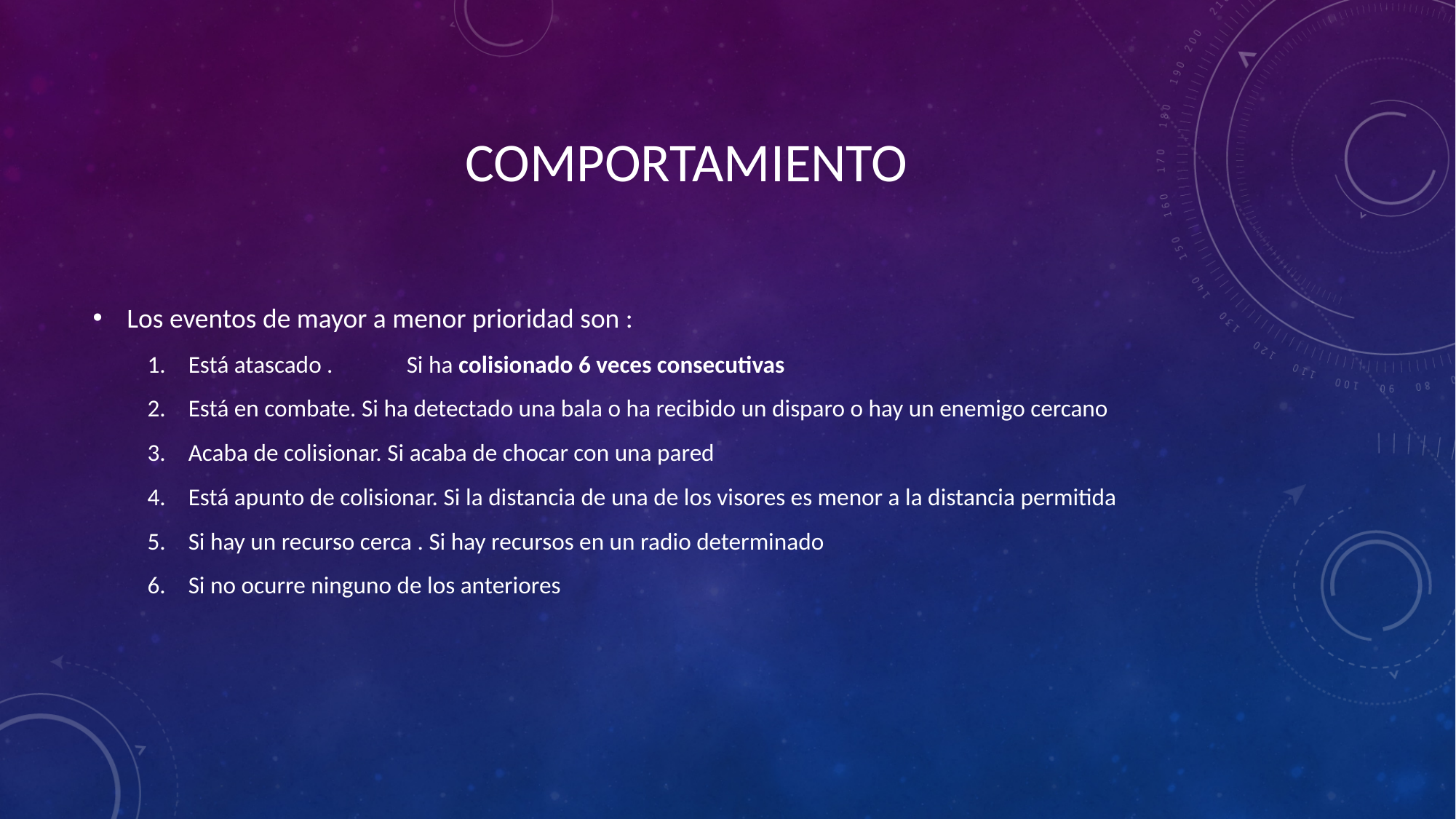

# COMPORTAMIENTO
Los eventos de mayor a menor prioridad son :
Está atascado .	Si ha colisionado 6 veces consecutivas
Está en combate. Si ha detectado una bala o ha recibido un disparo o hay un enemigo cercano
Acaba de colisionar. Si acaba de chocar con una pared
Está apunto de colisionar. Si la distancia de una de los visores es menor a la distancia permitida
Si hay un recurso cerca . Si hay recursos en un radio determinado
Si no ocurre ninguno de los anteriores